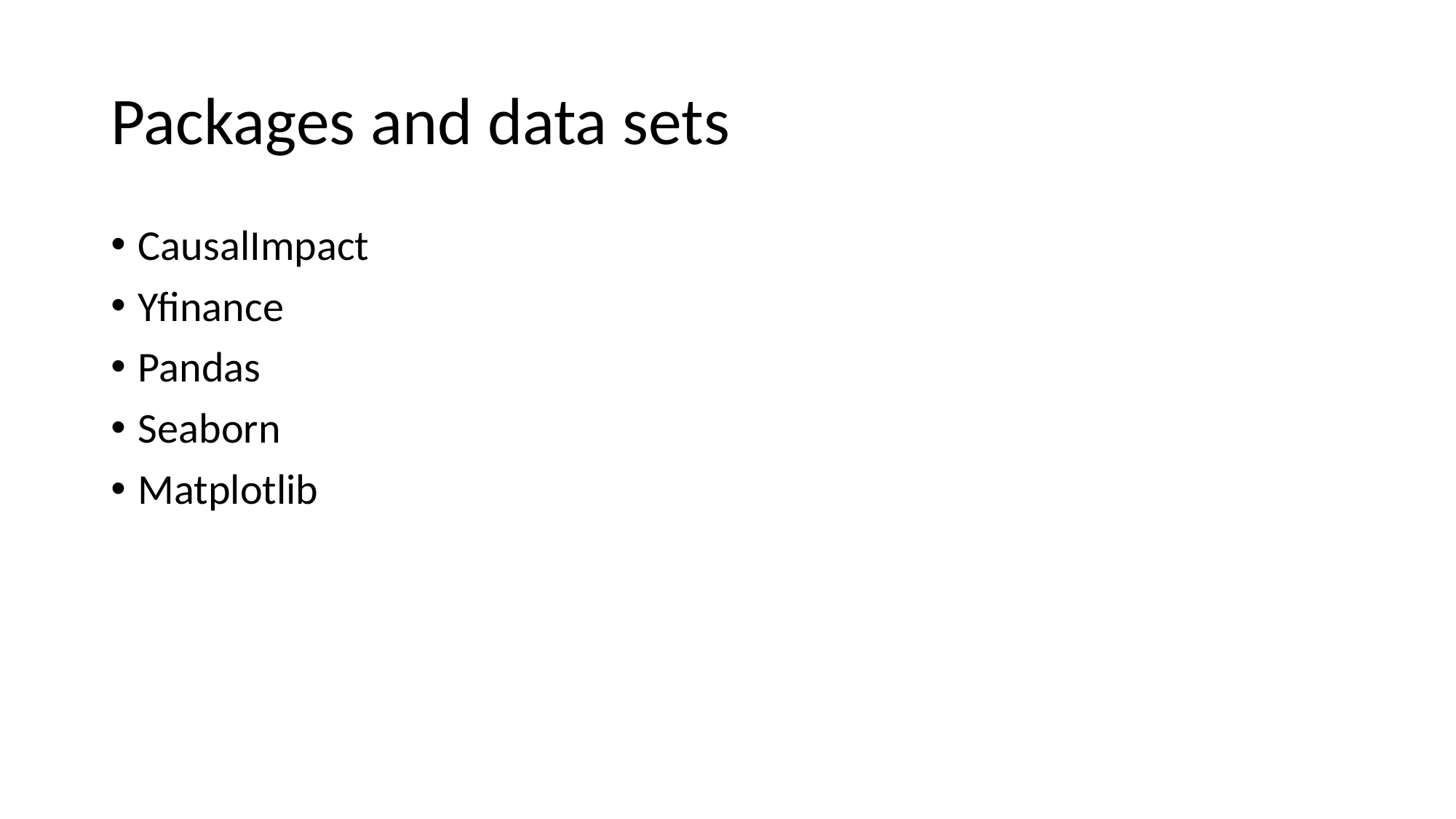

# Packages and data sets
CausalImpact
Yfinance
Pandas
Seaborn
Matplotlib